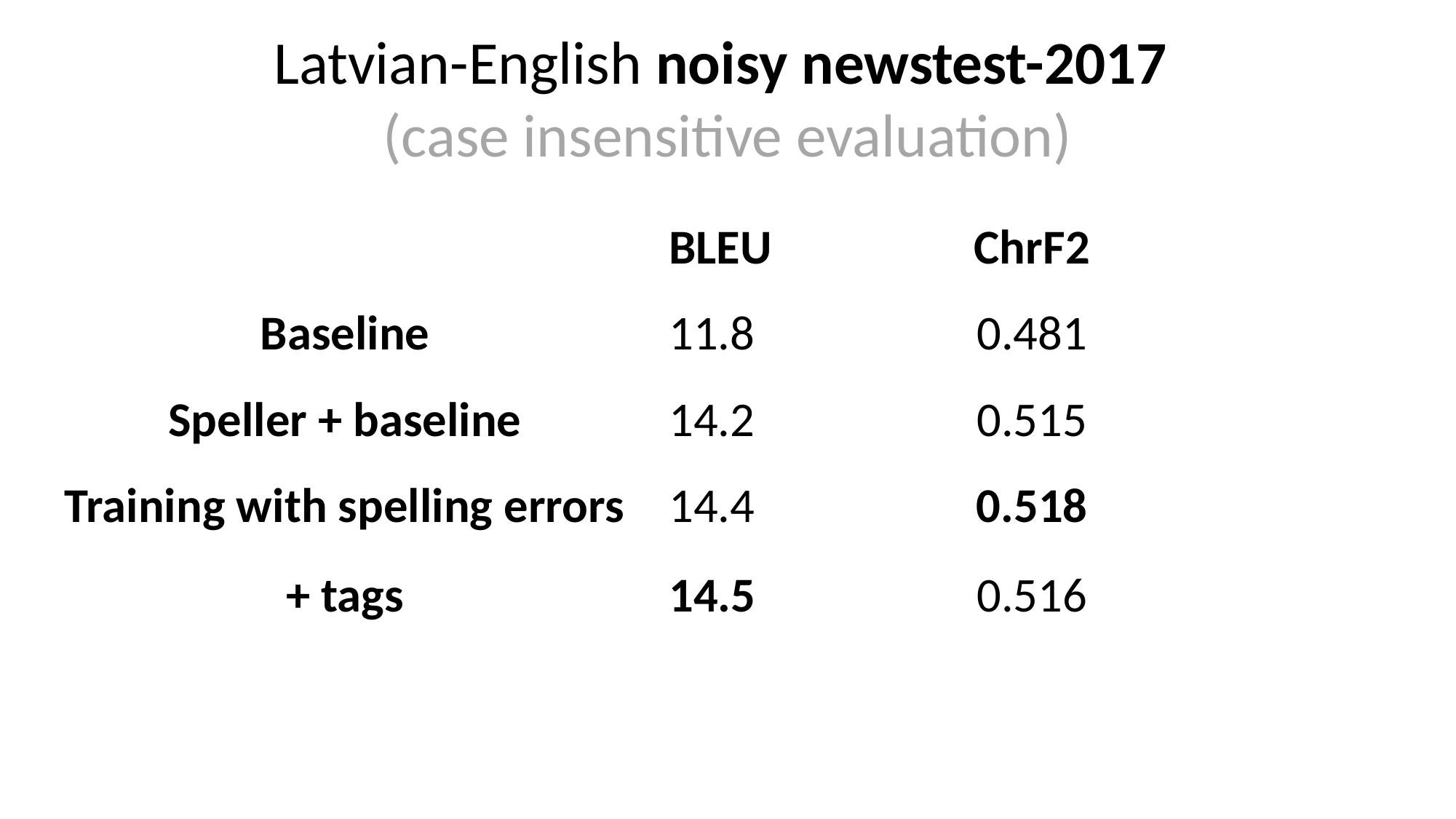

Latvian-English noisy newstest-2017
(case insensitive evaluation)
|  | BLEU | ChrF2 |
| --- | --- | --- |
| Baseline | 11.8 | 0.481 |
| Speller + baseline | 14.2 | 0.515 |
| Training with spelling errors | 14.4 | 0.518 |
| + tags | 14.5 | 0.516 |